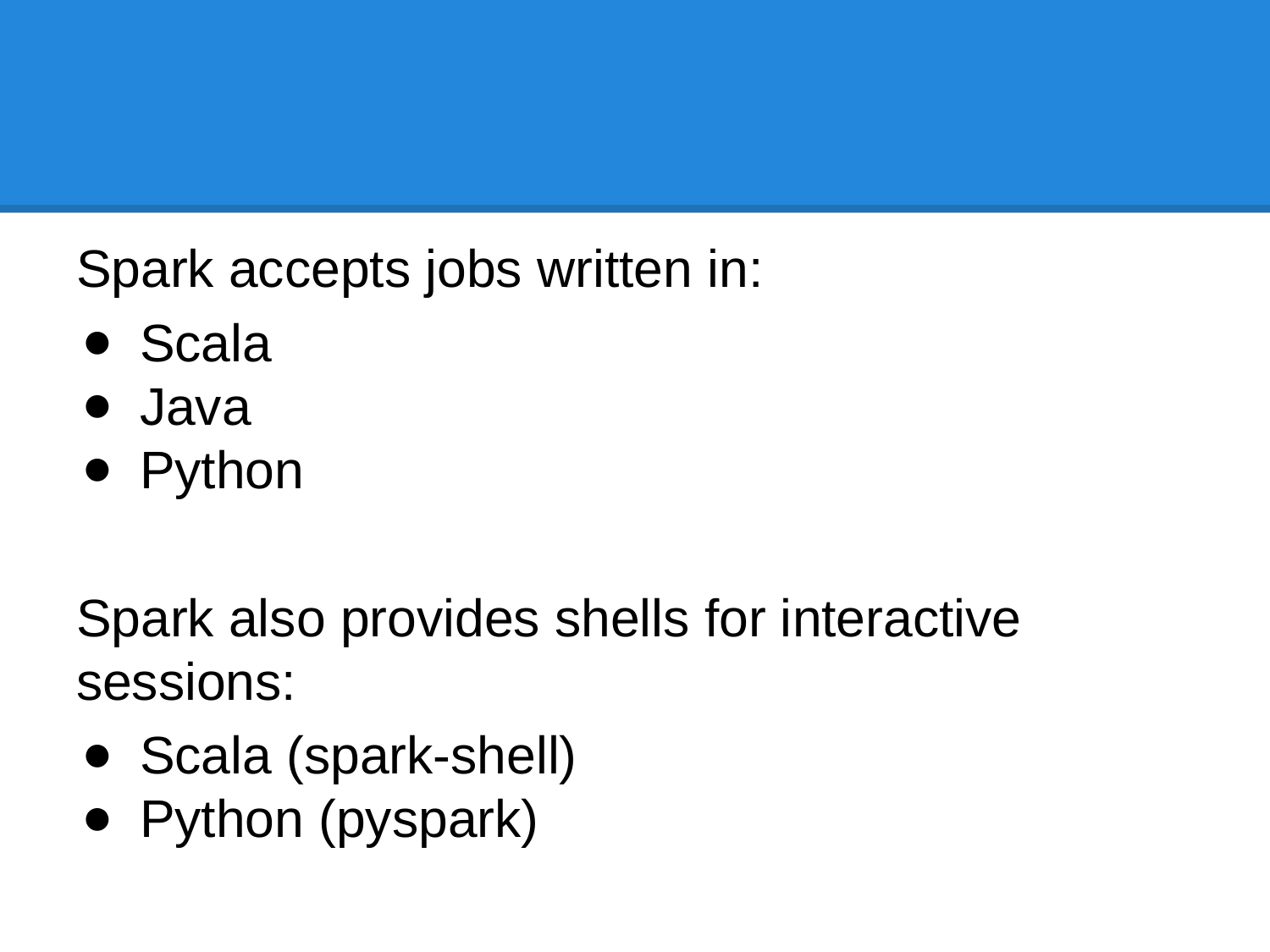

#
Spark accepts jobs written in:
Scala
Java
Python

Spark also provides shells for interactive sessions:
Scala (spark-shell)
Python (pyspark)